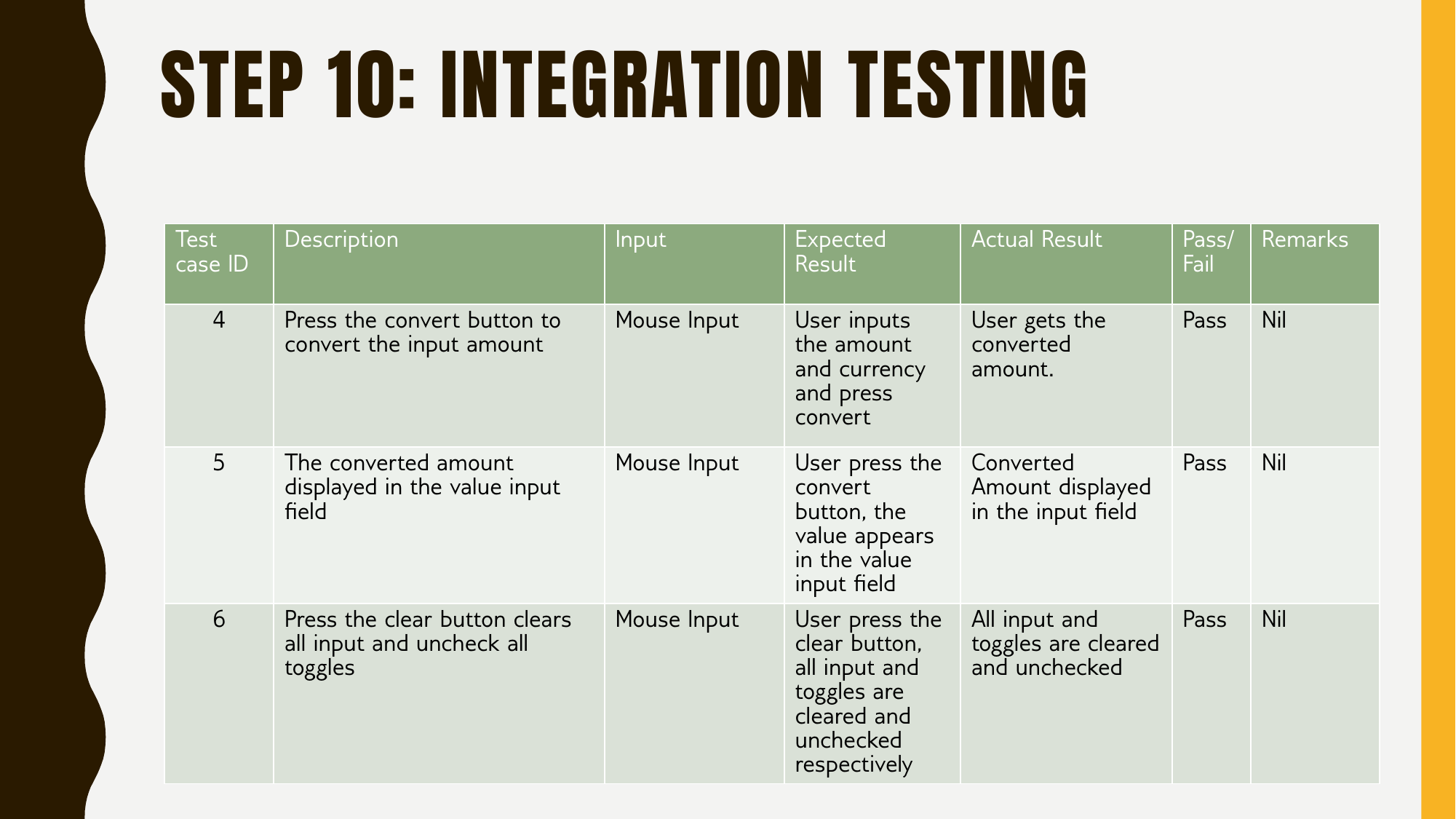

# Step 10: integration testing
| Test case ID | Description | Input | Expected Result | Actual Result | Pass/Fail | Remarks |
| --- | --- | --- | --- | --- | --- | --- |
| 4 | Press the convert button to convert the input amount | Mouse Input | User inputs the amount and currency and press convert | User gets the converted amount. | Pass | Nil |
| 5 | The converted amount displayed in the value input field | Mouse Input | User press the convert button, the value appears in the value input field | Converted Amount displayed in the input field | Pass | Nil |
| 6 | Press the clear button clears all input and uncheck all toggles | Mouse Input | User press the clear button, all input and toggles are cleared and unchecked respectively | All input and toggles are cleared and unchecked | Pass | Nil |